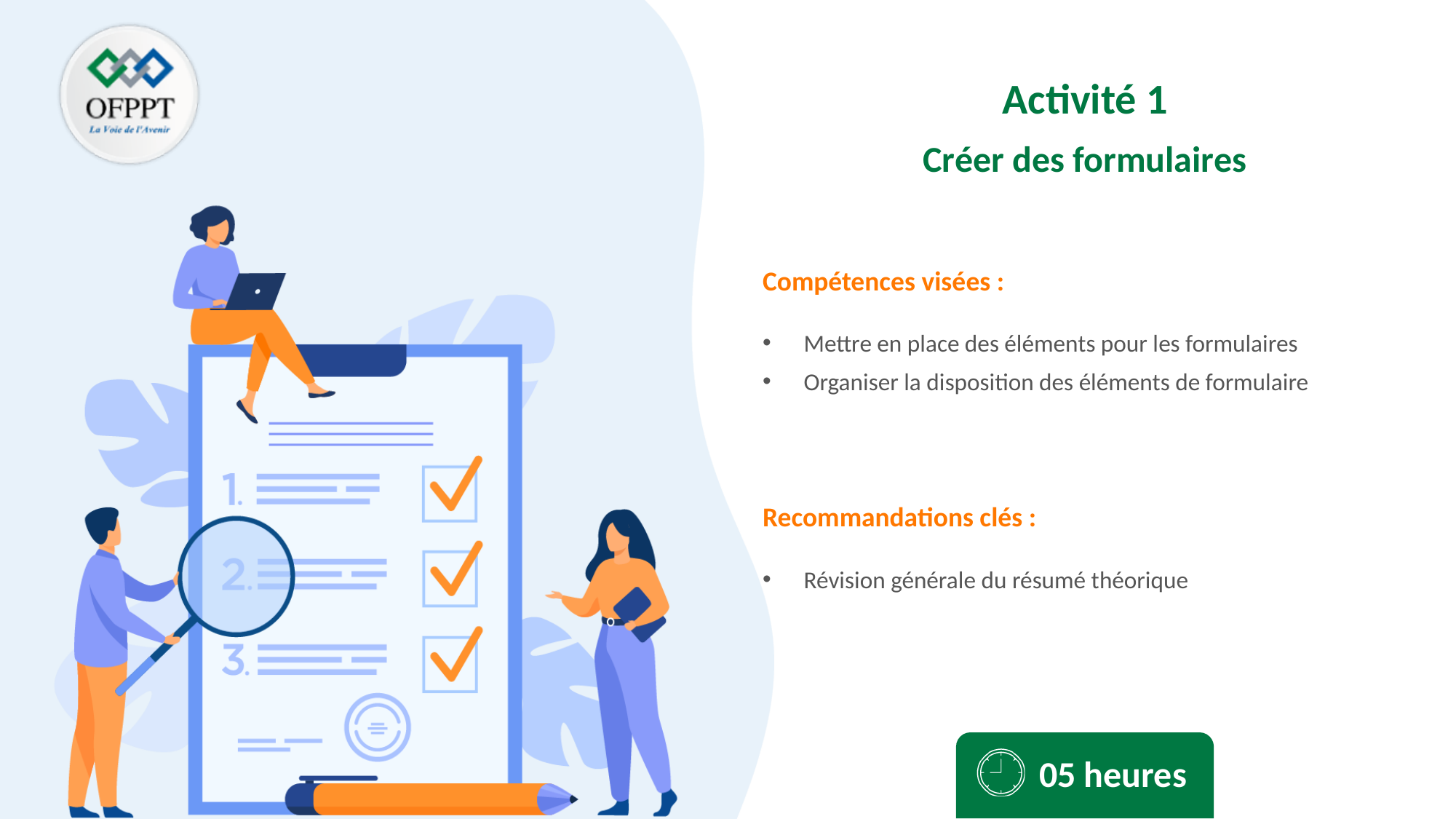

Activité 1
Créer des formulaires

Mettre en place des éléments pour les formulaires
Organiser la disposition des éléments de formulaire

Révision générale du résumé théorique

05 heures